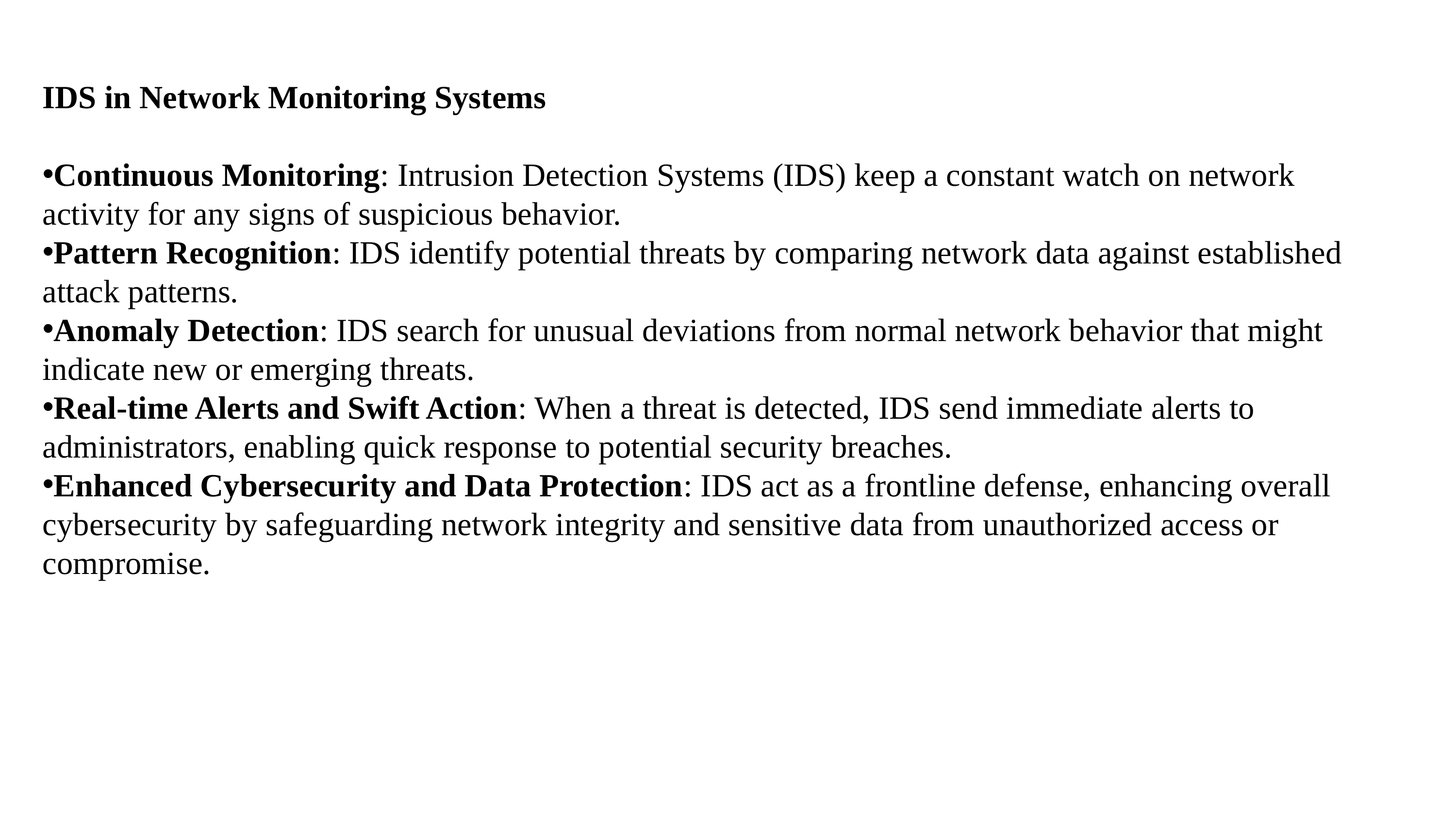

IDS in Network Monitoring Systems

Continuous Monitoring: Intrusion Detection Systems (IDS) keep a constant watch on network activity for any signs of suspicious behavior.
Pattern Recognition: IDS identify potential threats by comparing network data against established attack patterns.
Anomaly Detection: IDS search for unusual deviations from normal network behavior that might indicate new or emerging threats.
Real-time Alerts and Swift Action: When a threat is detected, IDS send immediate alerts to administrators, enabling quick response to potential security breaches.
Enhanced Cybersecurity and Data Protection: IDS act as a frontline defense, enhancing overall cybersecurity by safeguarding network integrity and sensitive data from unauthorized access or compromise.